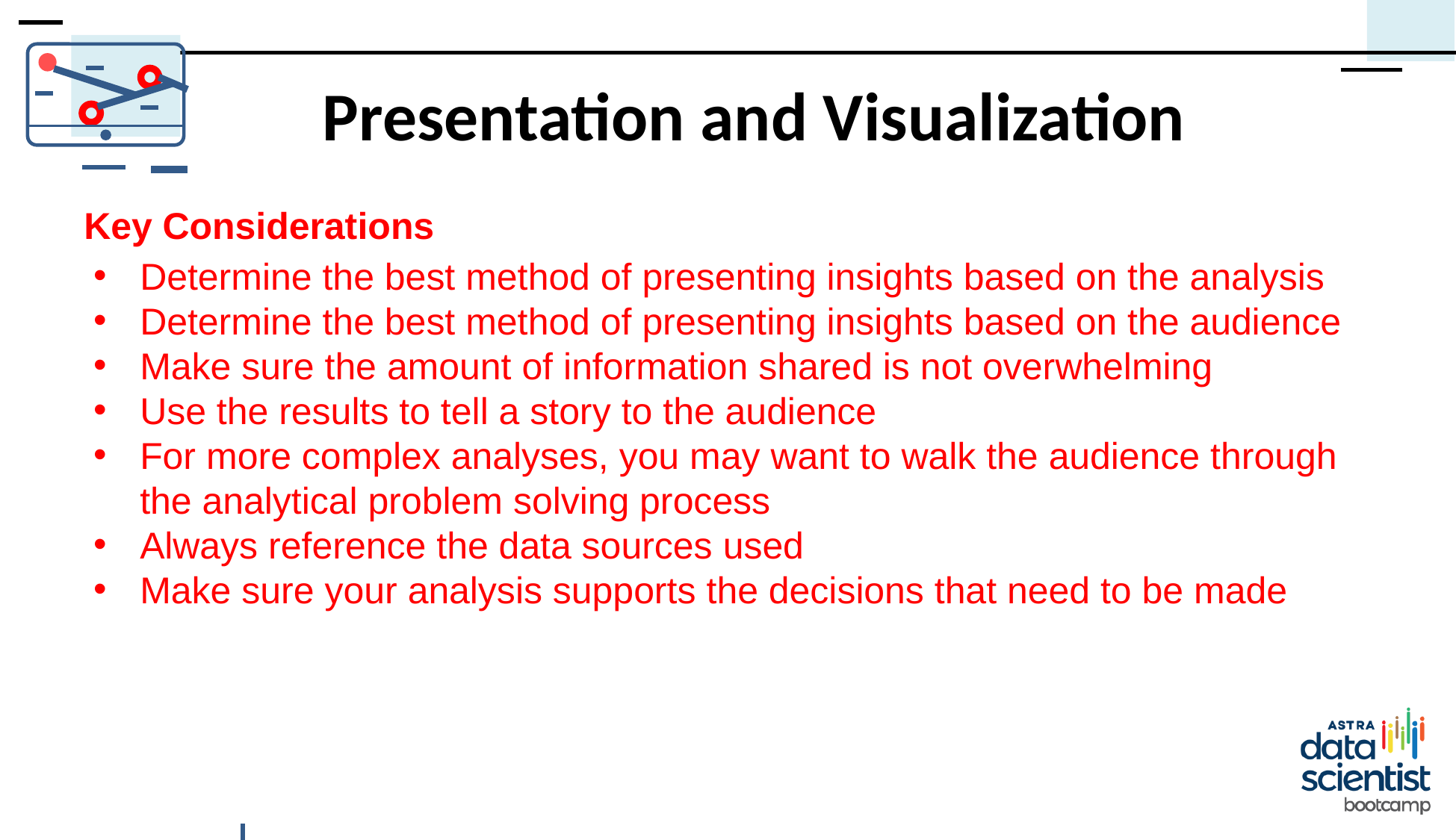

# Presentation and Visualization
Key Considerations
Determine the best method of presenting insights based on the analysis
Determine the best method of presenting insights based on the audience
Make sure the amount of information shared is not overwhelming
Use the results to tell a story to the audience
For more complex analyses, you may want to walk the audience through the analytical problem solving process
Always reference the data sources used
Make sure your analysis supports the decisions that need to be made